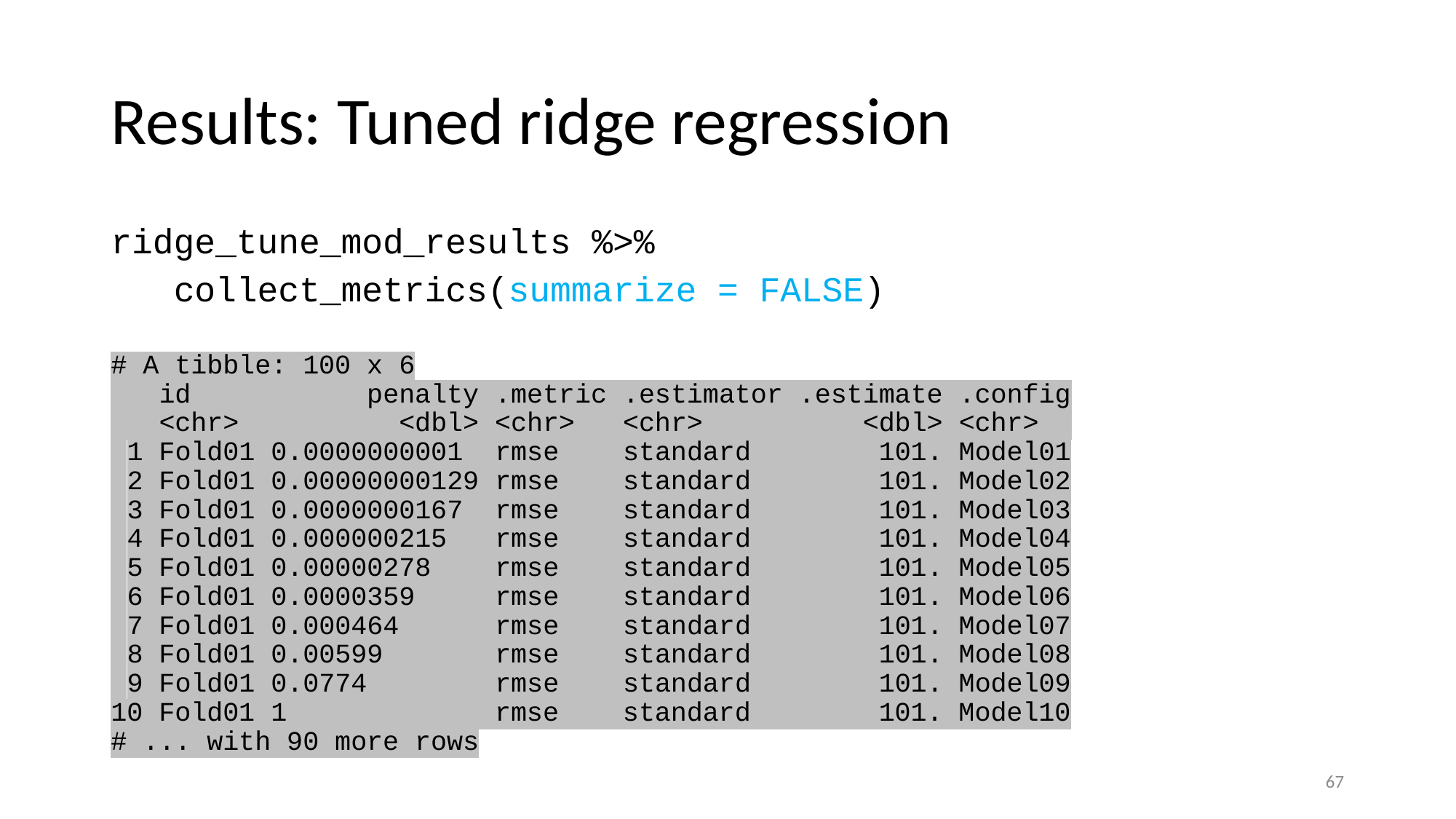

# Results: Tuned ridge regression
ridge_tune_mod_results %>%
   collect_metrics(summarize = FALSE)

# A tibble: 100 x 6
   id           penalty .metric .estimator .estimate .config
   <chr>          <dbl> <chr>   <chr>          <dbl> <chr>
 1 Fold01 0.0000000001  rmse    standard        101. Model01
 2 Fold01 0.00000000129 rmse    standard        101. Model02
 3 Fold01 0.0000000167  rmse    standard        101. Model03
 4 Fold01 0.000000215   rmse    standard        101. Model04
 5 Fold01 0.00000278    rmse    standard        101. Model05
 6 Fold01 0.0000359     rmse    standard        101. Model06
 7 Fold01 0.000464      rmse    standard        101. Model07
 8 Fold01 0.00599       rmse    standard        101. Model08
 9 Fold01 0.0774        rmse    standard        101. Model09
10 Fold01 1             rmse    standard        101. Model10
# ... with 90 more rows
67